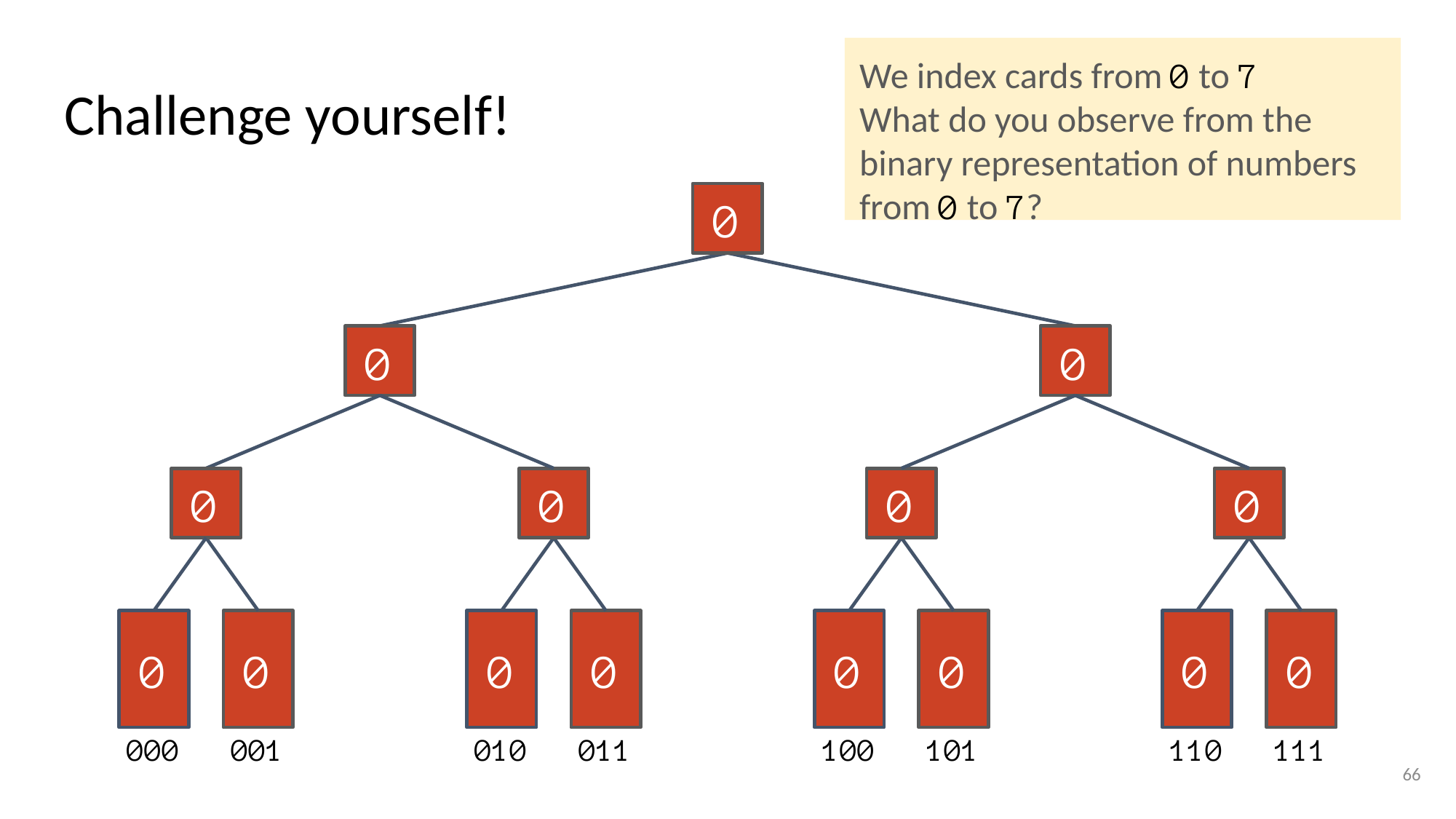

We index cards from 0 to 7
What do you observe from the binary representation of numbers from 0 to 7?
# Challenge yourself!
0
0
0
0
0
0
0
0
0
0
0
0
0
0
0
000
001
010
011
100
101
110
111
66